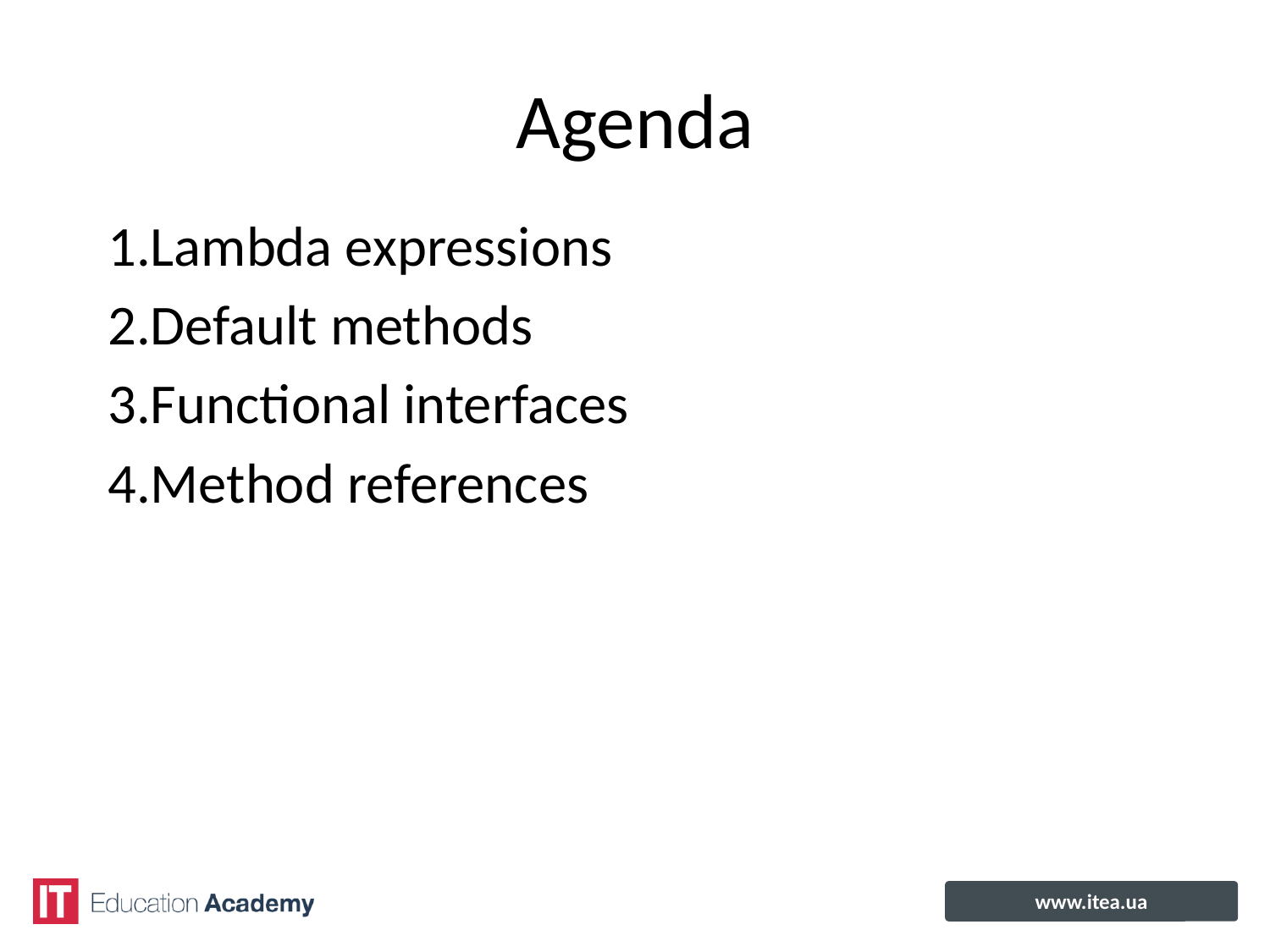

# Agenda
Lambda expressions
Default methods
Functional interfaces
Method references